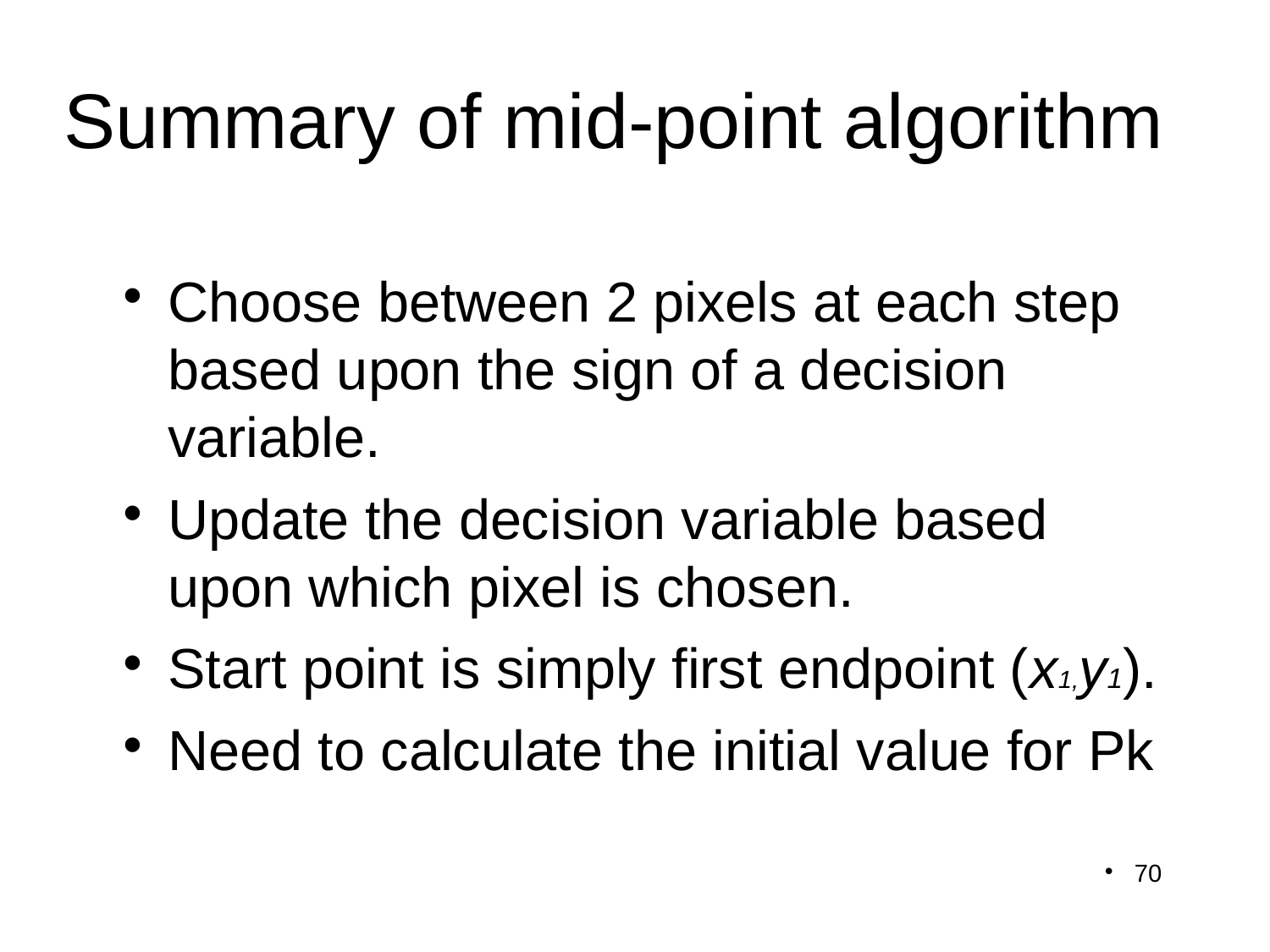

Summary of mid-point algorithm
Choose between 2 pixels at each step based upon the sign of a decision variable.
Update the decision variable based upon which pixel is chosen.
Start point is simply first endpoint (x1,y1).
Need to calculate the initial value for Pk

70